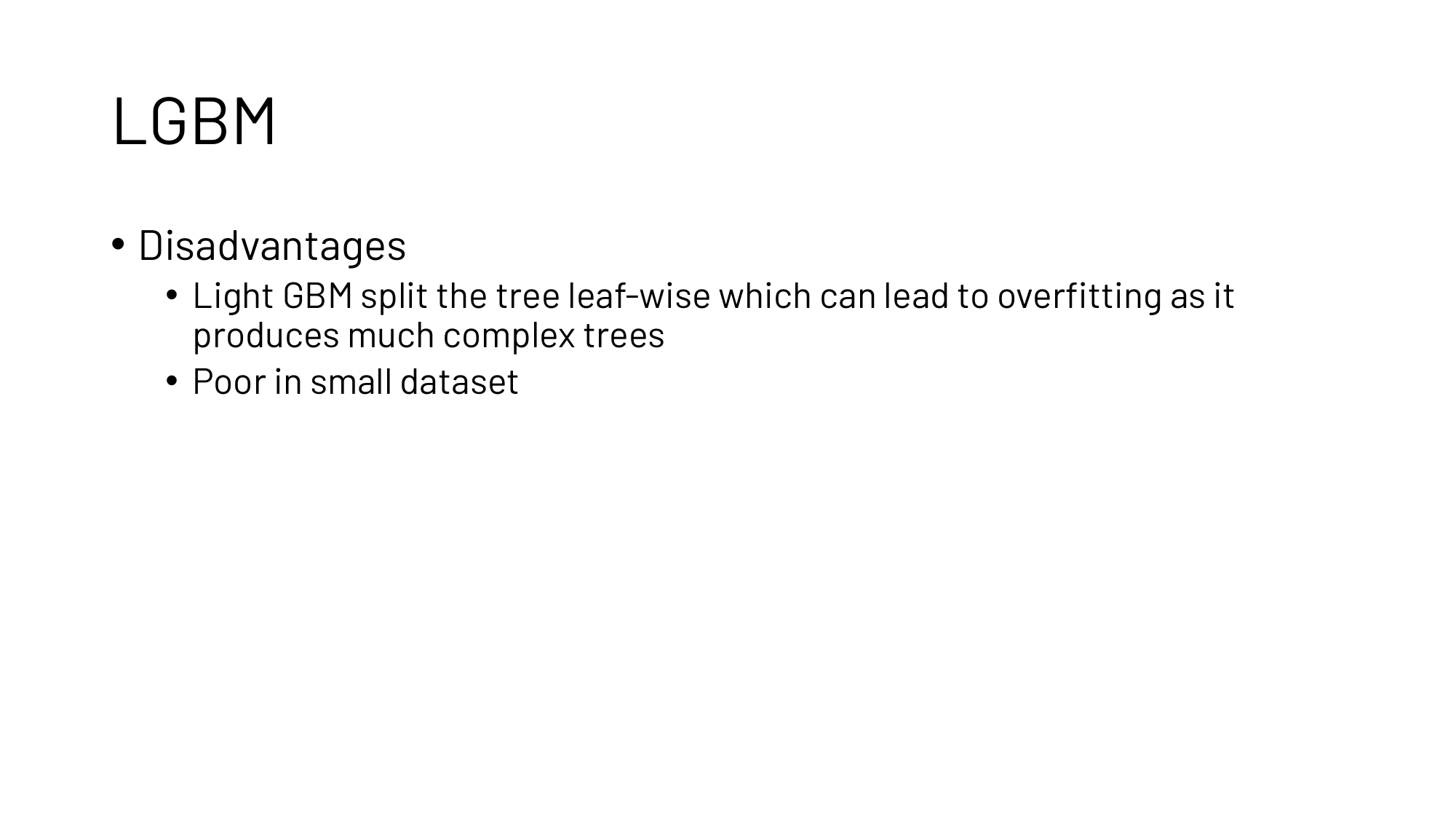

# LGBM
Disadvantages
Light GBM split the tree leaf-wise which can lead to overfitting as it produces much complex trees
Poor in small dataset